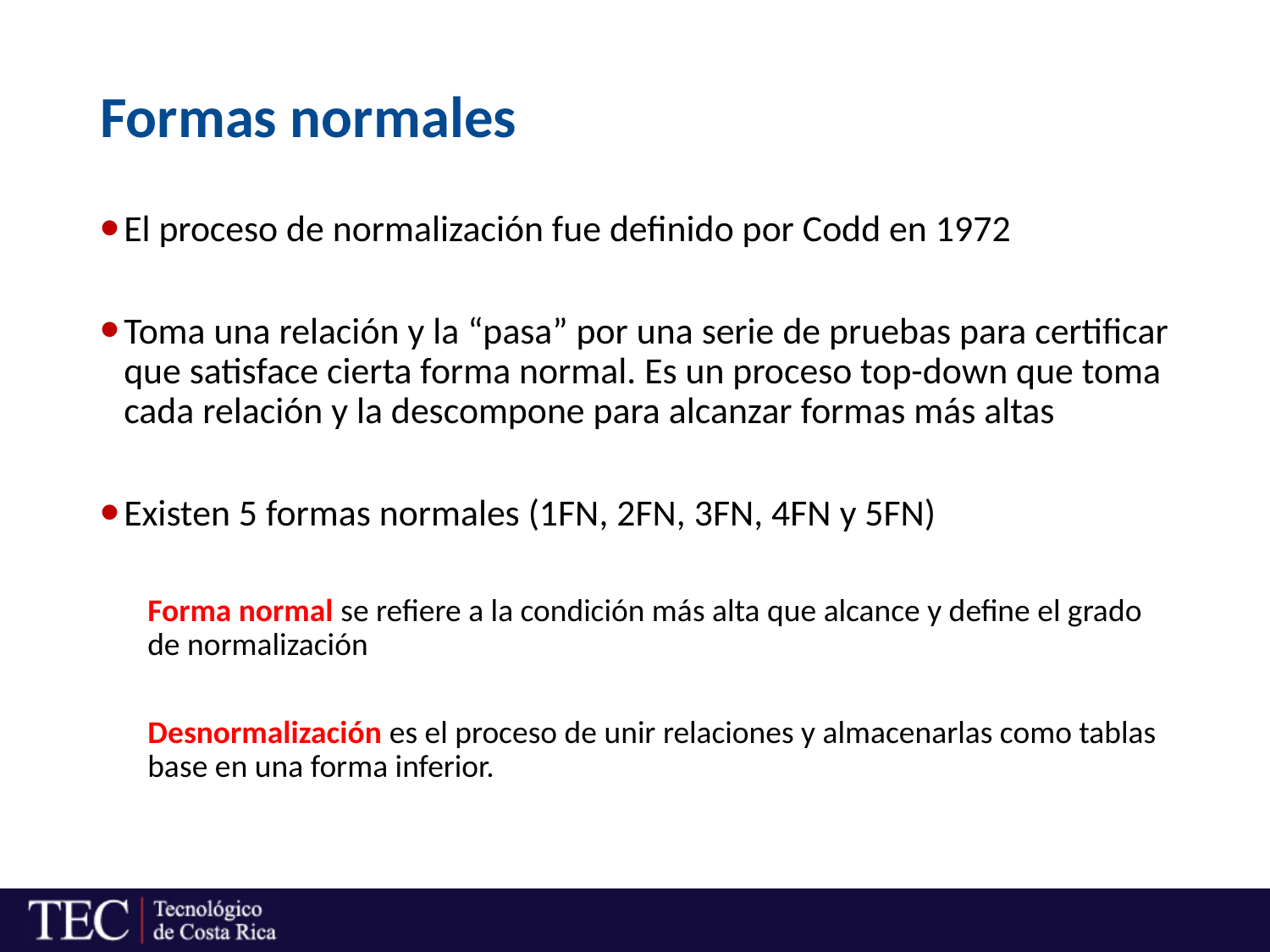

# Formas normales
El proceso de normalización fue definido por Codd en 1972

Toma una relación y la “pasa” por una serie de pruebas para certificar que satisface cierta forma normal. Es un proceso top-down que toma cada relación y la descompone para alcanzar formas más altas

Existen 5 formas normales (1FN, 2FN, 3FN, 4FN y 5FN)

Forma normal se refiere a la condición más alta que alcance y define el grado de normalización

Desnormalización es el proceso de unir relaciones y almacenarlas como tablas base en una forma inferior.